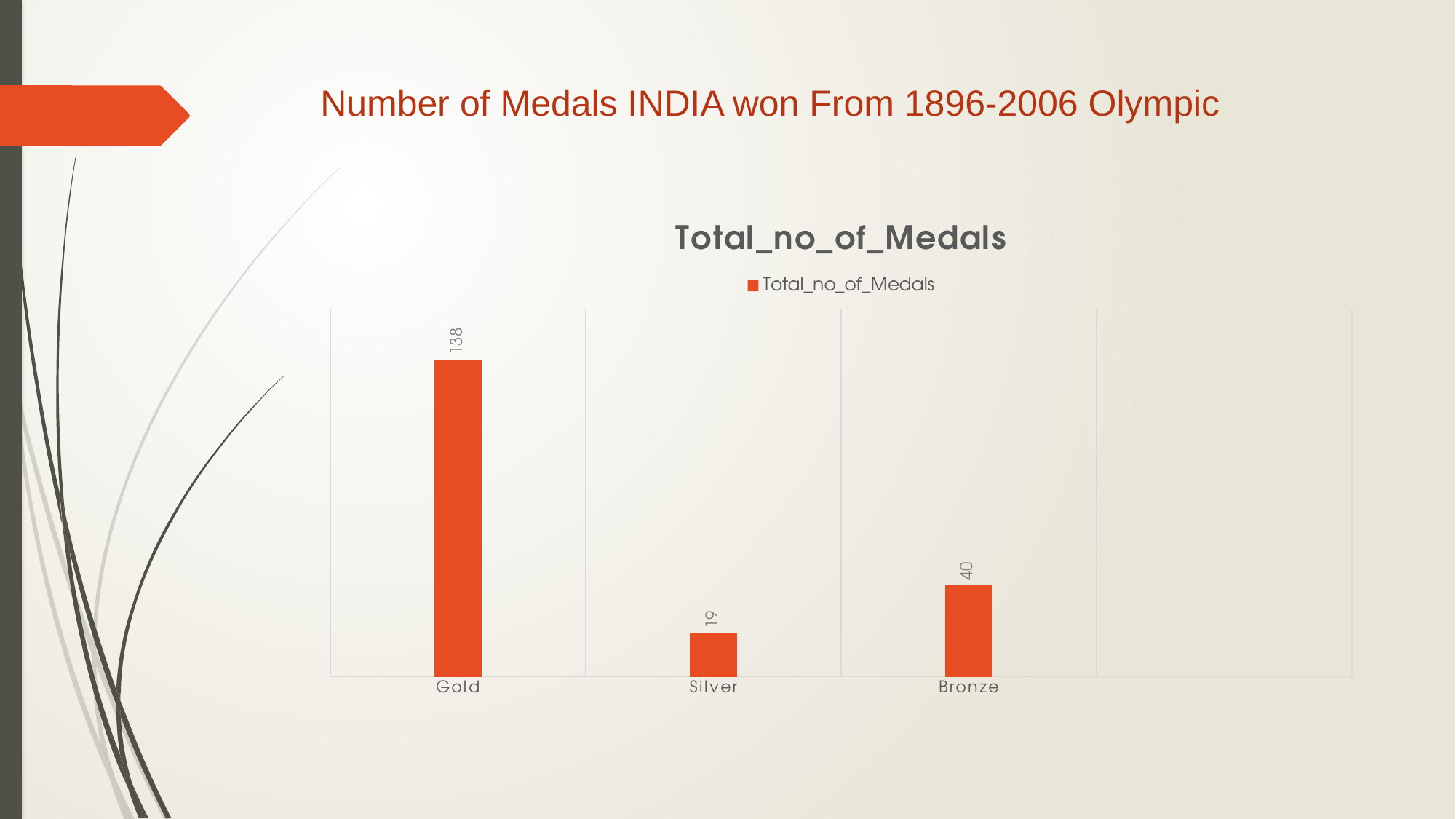

# Number of Medals INDIA won From 1896-2006 Olympic

### Chart:

| Category | Total_no_of_Medals |
|---|---|
| Gold | 138.0 |
| Silver | 19.0 |
| Bronze | 40.0 |